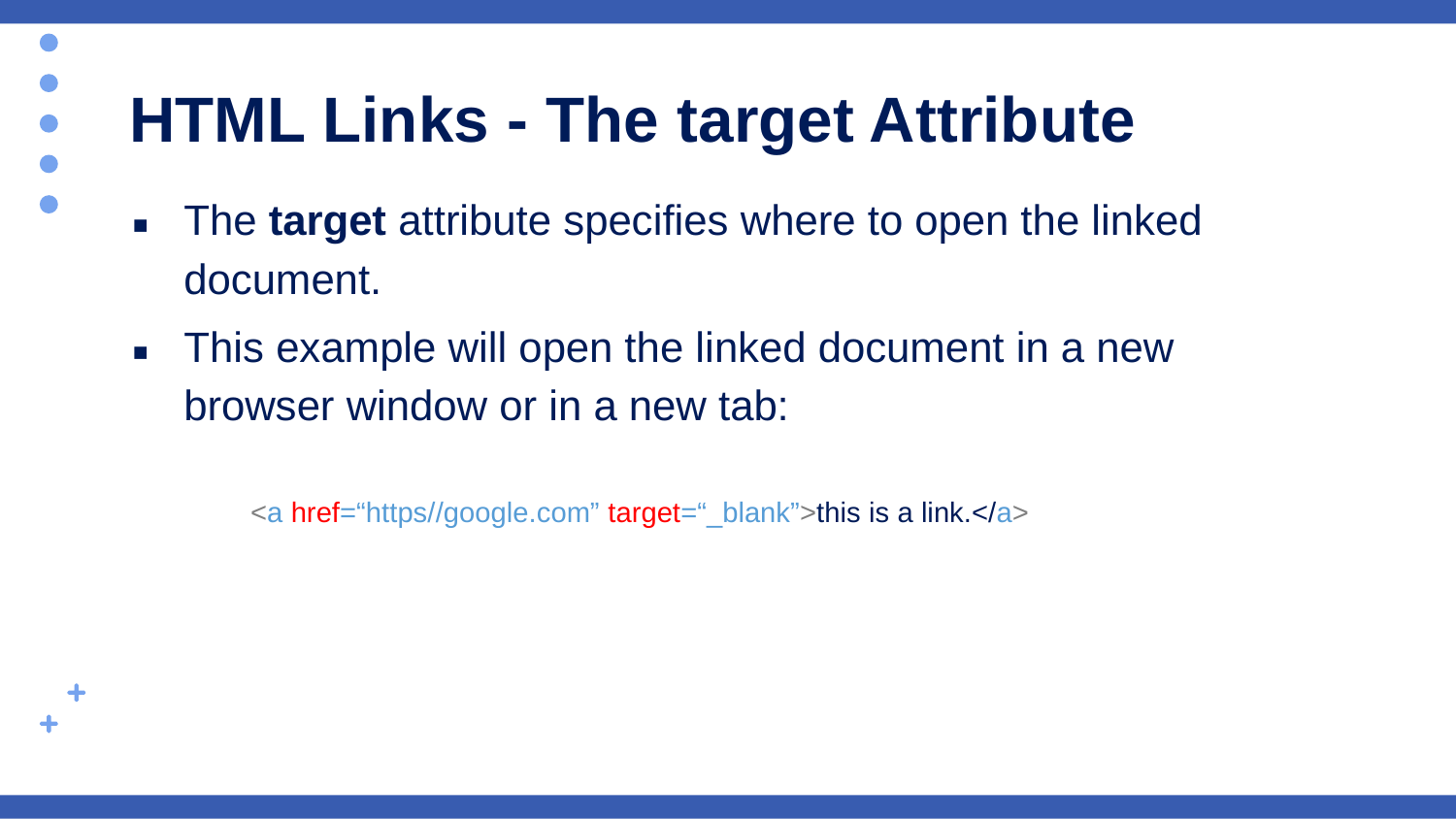

# HTML Links - The target Attribute
The target attribute specifies where to open the linked document.
This example will open the linked document in a new browser window or in a new tab:

<a href=“https//google.com” target=“_blank”>this is a link.</a>